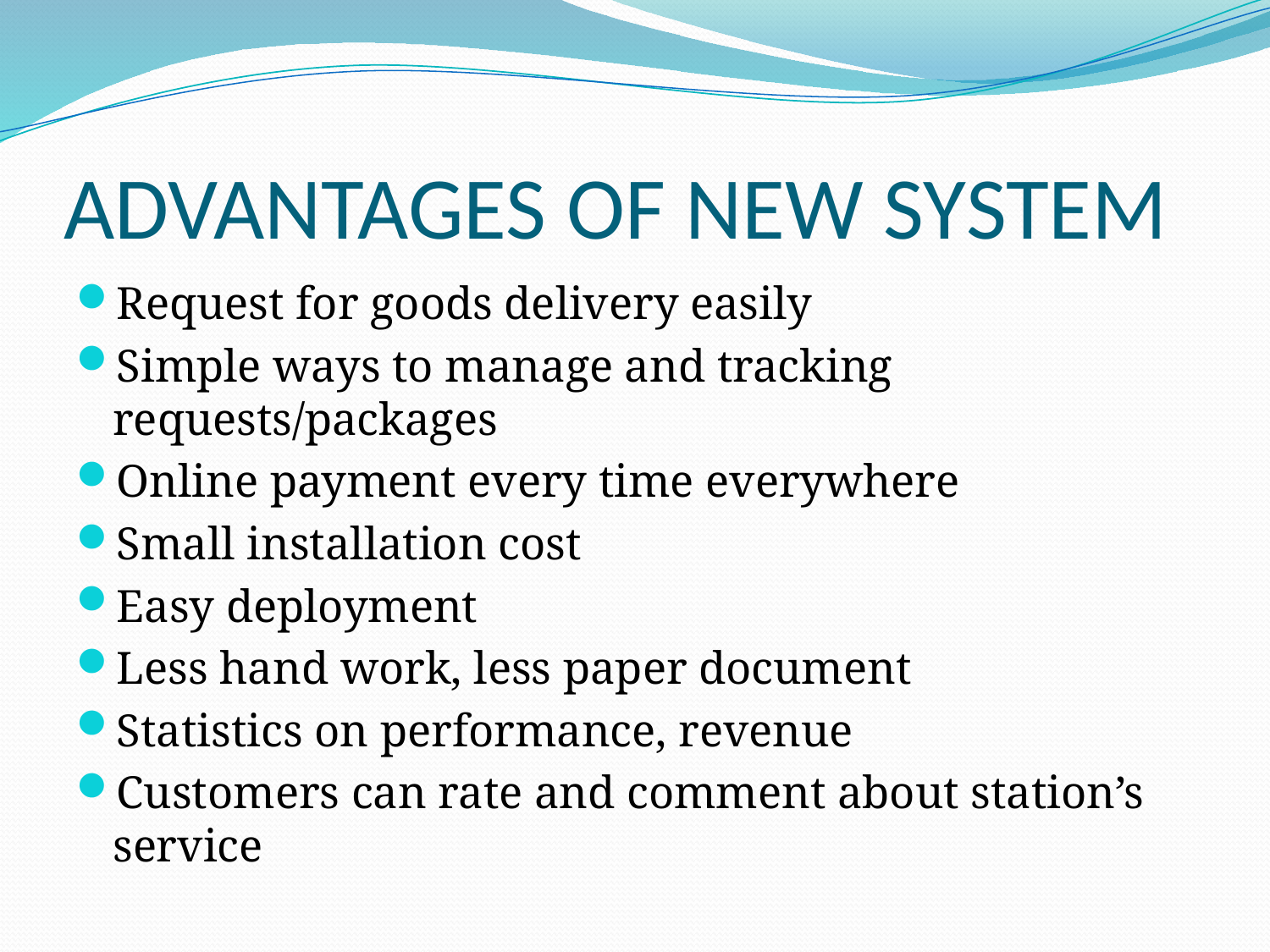

# ADVANTAGES OF NEW SYSTEM
Request for goods delivery easily
Simple ways to manage and tracking requests/packages
Online payment every time everywhere
Small installation cost
Easy deployment
Less hand work, less paper document
Statistics on performance, revenue
Customers can rate and comment about station’s service